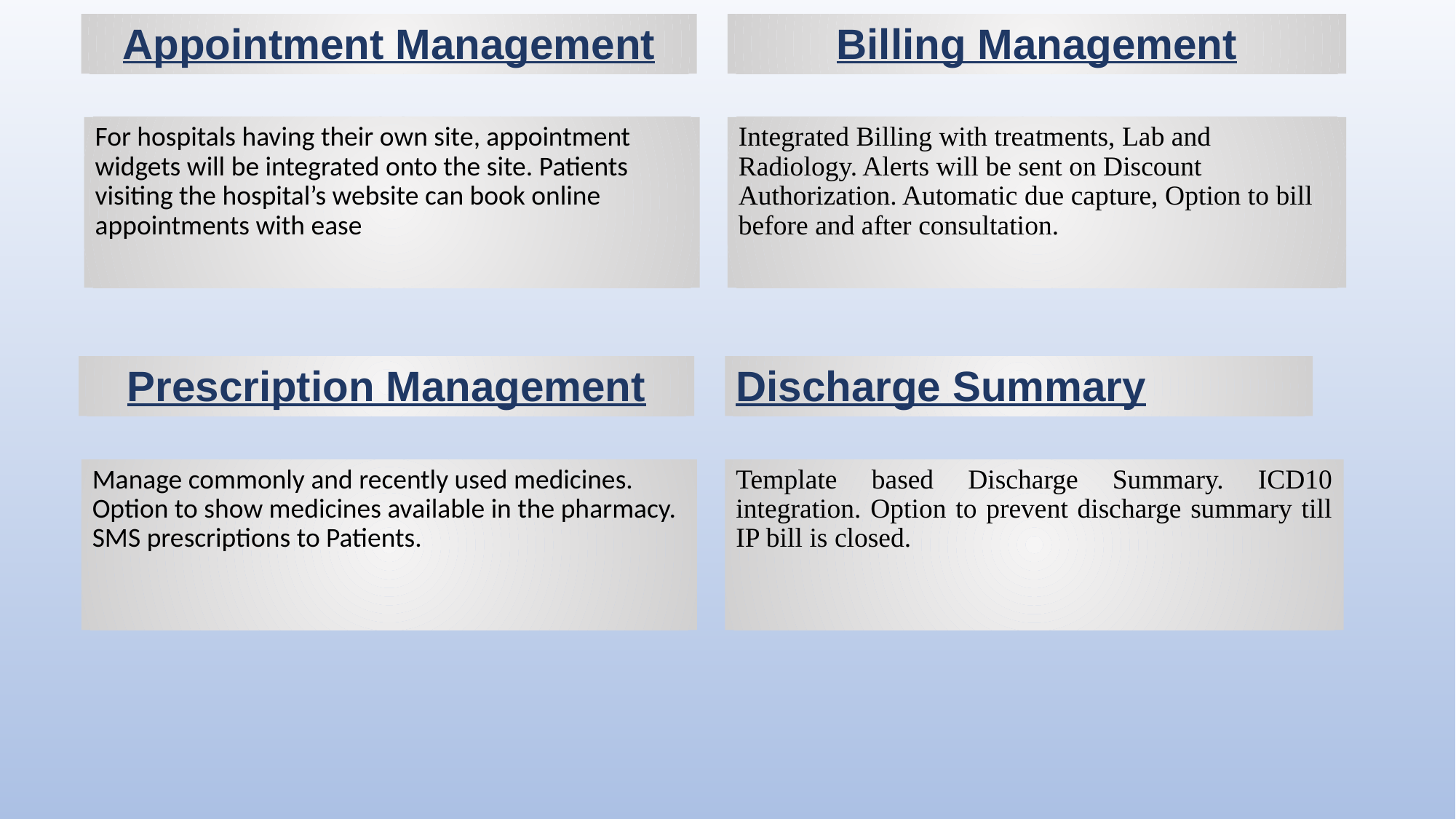

Appointment Management
Billing Management
For hospitals having their own site, appointment widgets will be integrated onto the site. Patients visiting the hospital’s website can book online appointments with ease
Integrated Billing with treatments, Lab and Radiology. Alerts will be sent on Discount Authorization. Automatic due capture, Option to bill before and after consultation.

Prescription Management
Discharge Summary
Manage commonly and recently used medicines. Option to show medicines available in the pharmacy. SMS prescriptions to Patients.
Template based Discharge Summary. ICD10 integration. Option to prevent discharge summary till IP bill is closed.